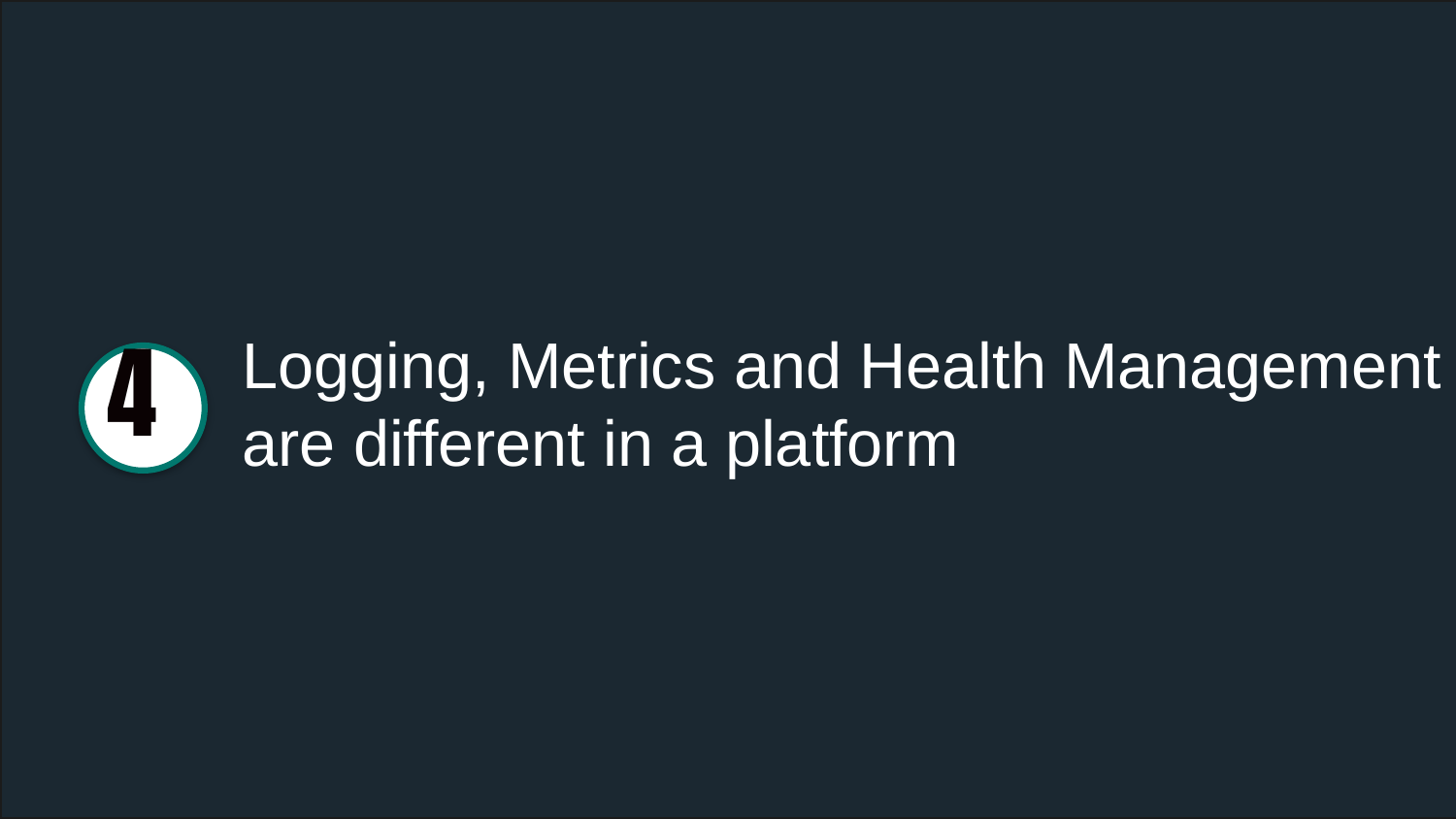

Logging, Metrics and Health Management are different in a platform
4